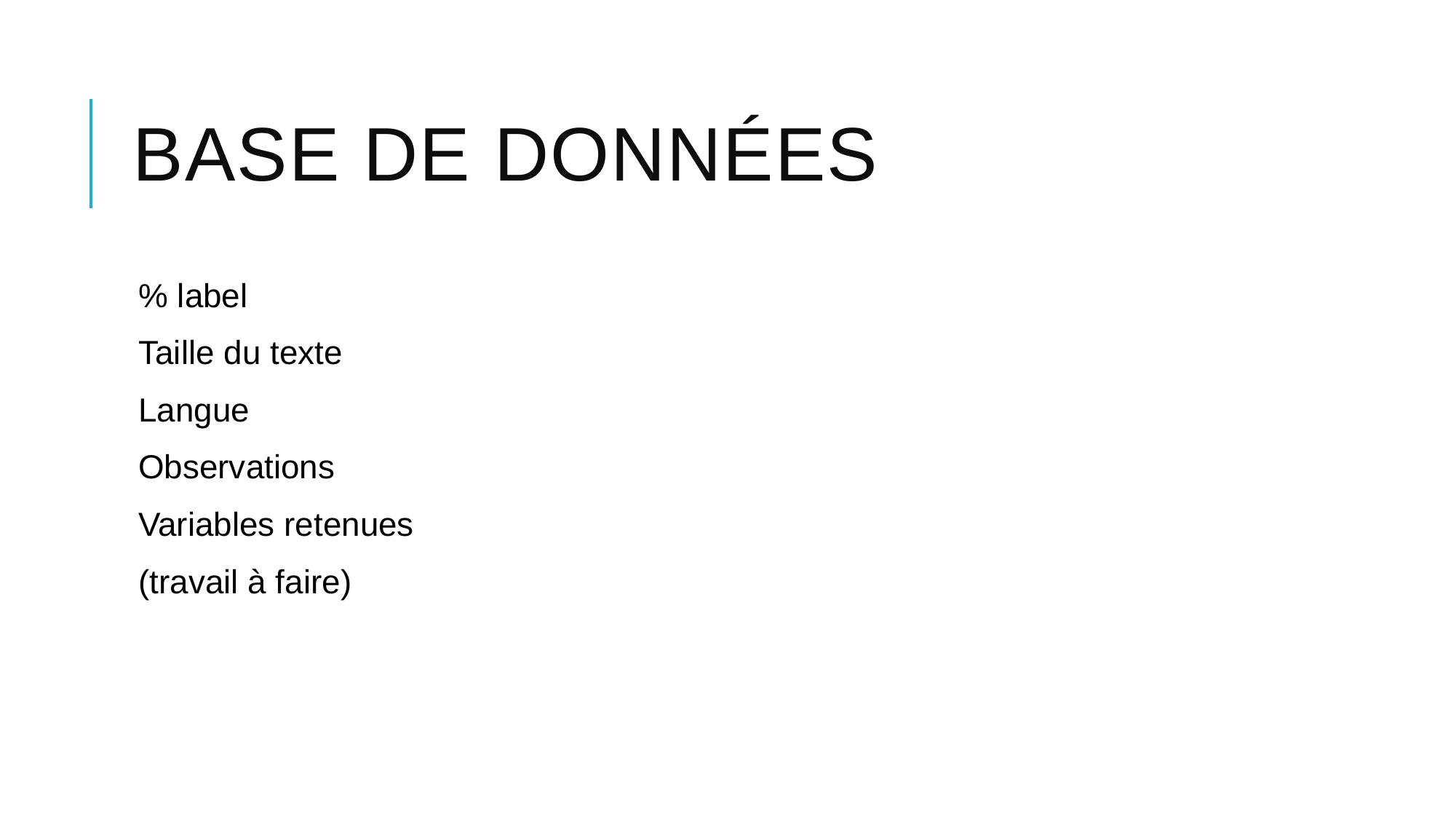

# Base de données
% label
Taille du texte
Langue
Observations
Variables retenues
(travail à faire)